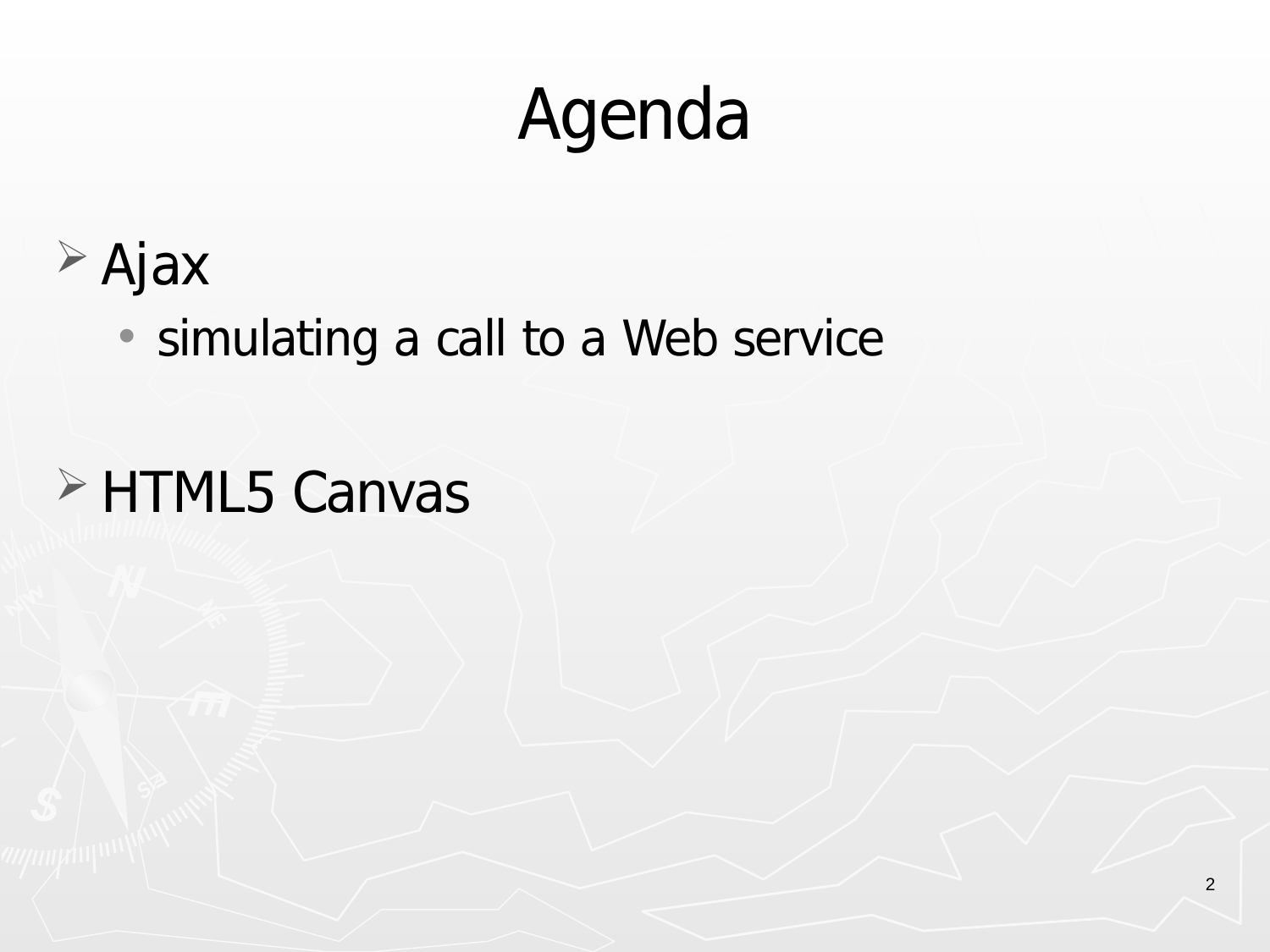

# Agenda
Ajax
simulating a call to a Web service

HTML5 Canvas

2